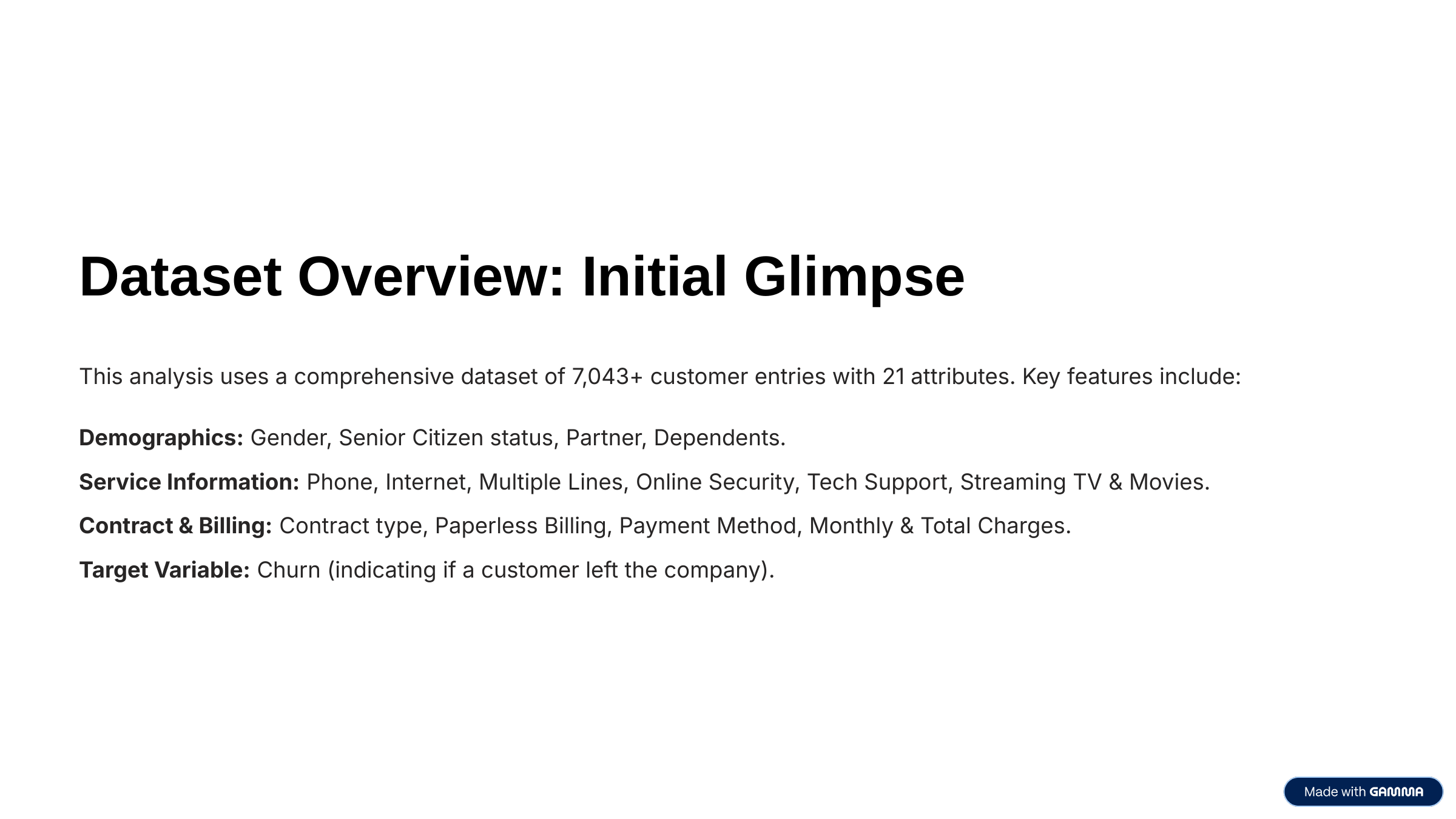

Dataset Overview: Initial Glimpse
This analysis uses a comprehensive dataset of 7,043+ customer entries with 21 attributes. Key features include:
Demographics: Gender, Senior Citizen status, Partner, Dependents.
Service Information: Phone, Internet, Multiple Lines, Online Security, Tech Support, Streaming TV & Movies.
Contract & Billing: Contract type, Paperless Billing, Payment Method, Monthly & Total Charges.
Target Variable: Churn (indicating if a customer left the company).